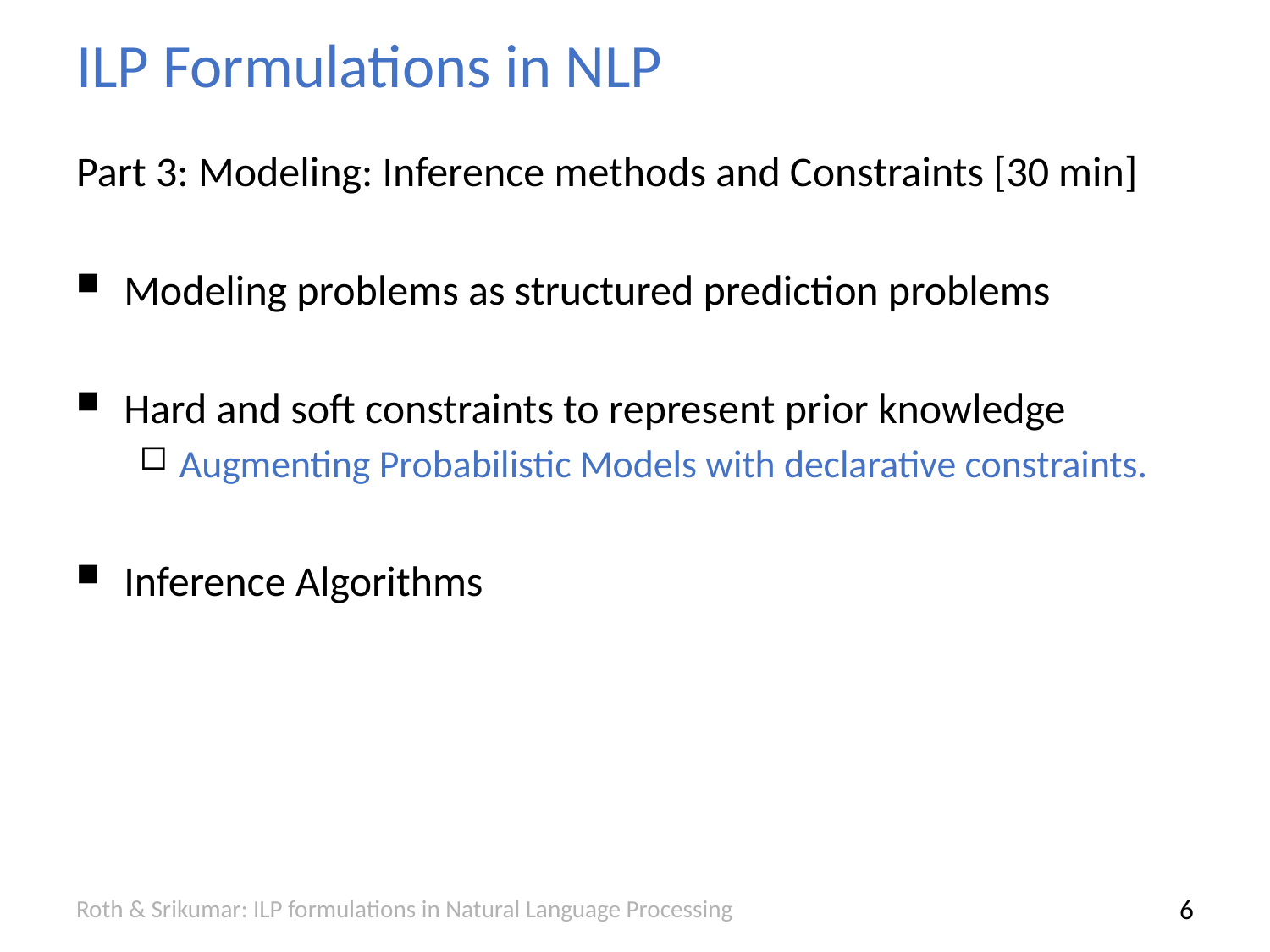

# ILP Formulations in NLP
Part 3: Modeling: Inference methods and Constraints [30 min]

Modeling problems as structured prediction problems

Hard and soft constraints to represent prior knowledge
Augmenting Probabilistic Models with declarative constraints.

Inference Algorithms

Roth & Srikumar: ILP formulations in Natural Language Processing
6